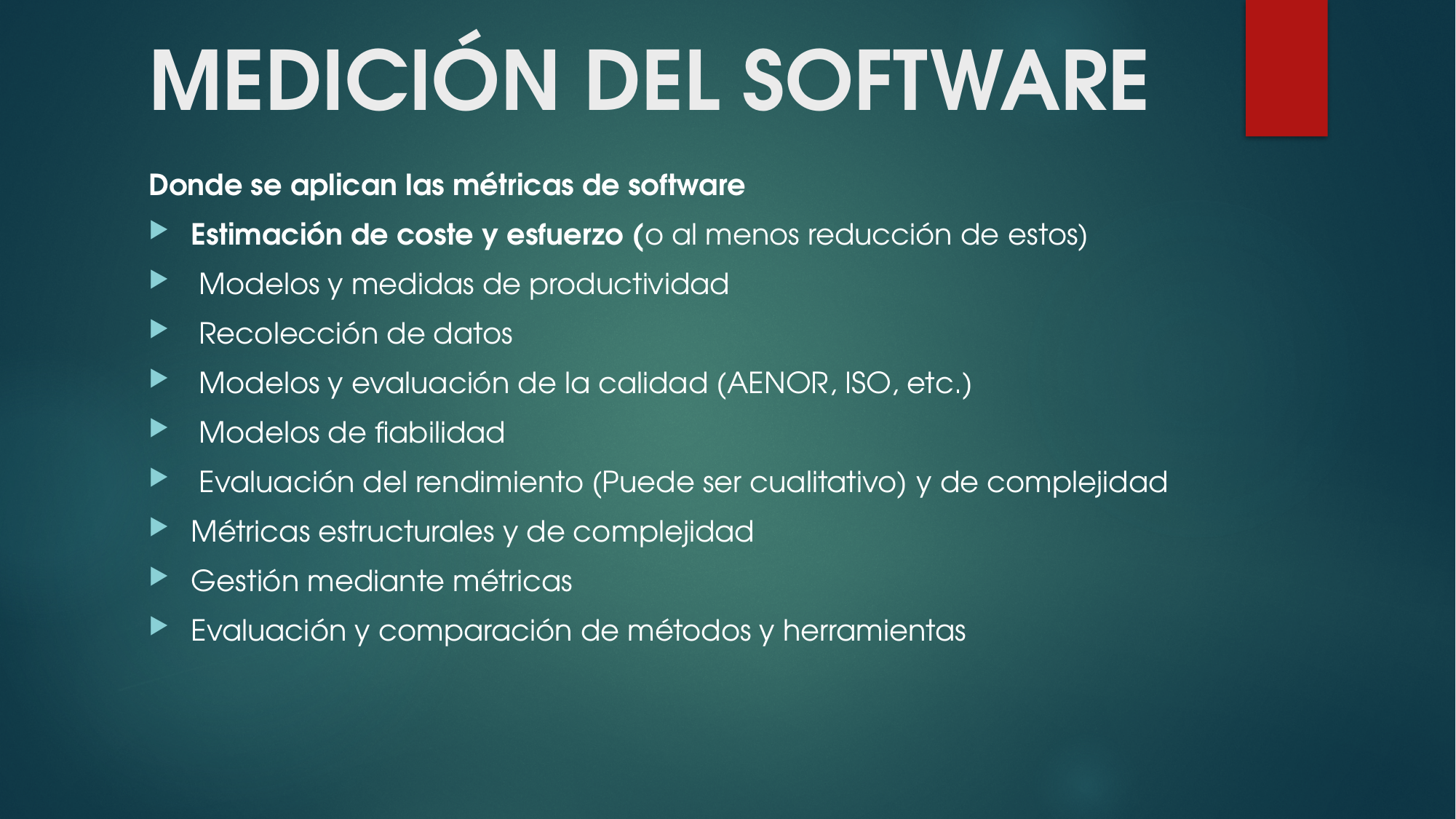

MEDICIÓN DEL SOFTWARE
Donde se aplican las métricas de software
Estimación de coste y esfuerzo (o al menos reducción de estos)
 Modelos y medidas de productividad
 Recolección de datos
 Modelos y evaluación de la calidad (AENOR, ISO, etc.)
 Modelos de fiabilidad
 Evaluación del rendimiento (Puede ser cualitativo) y de complejidad
Métricas estructurales y de complejidad
Gestión mediante métricas
Evaluación y comparación de métodos y herramientas